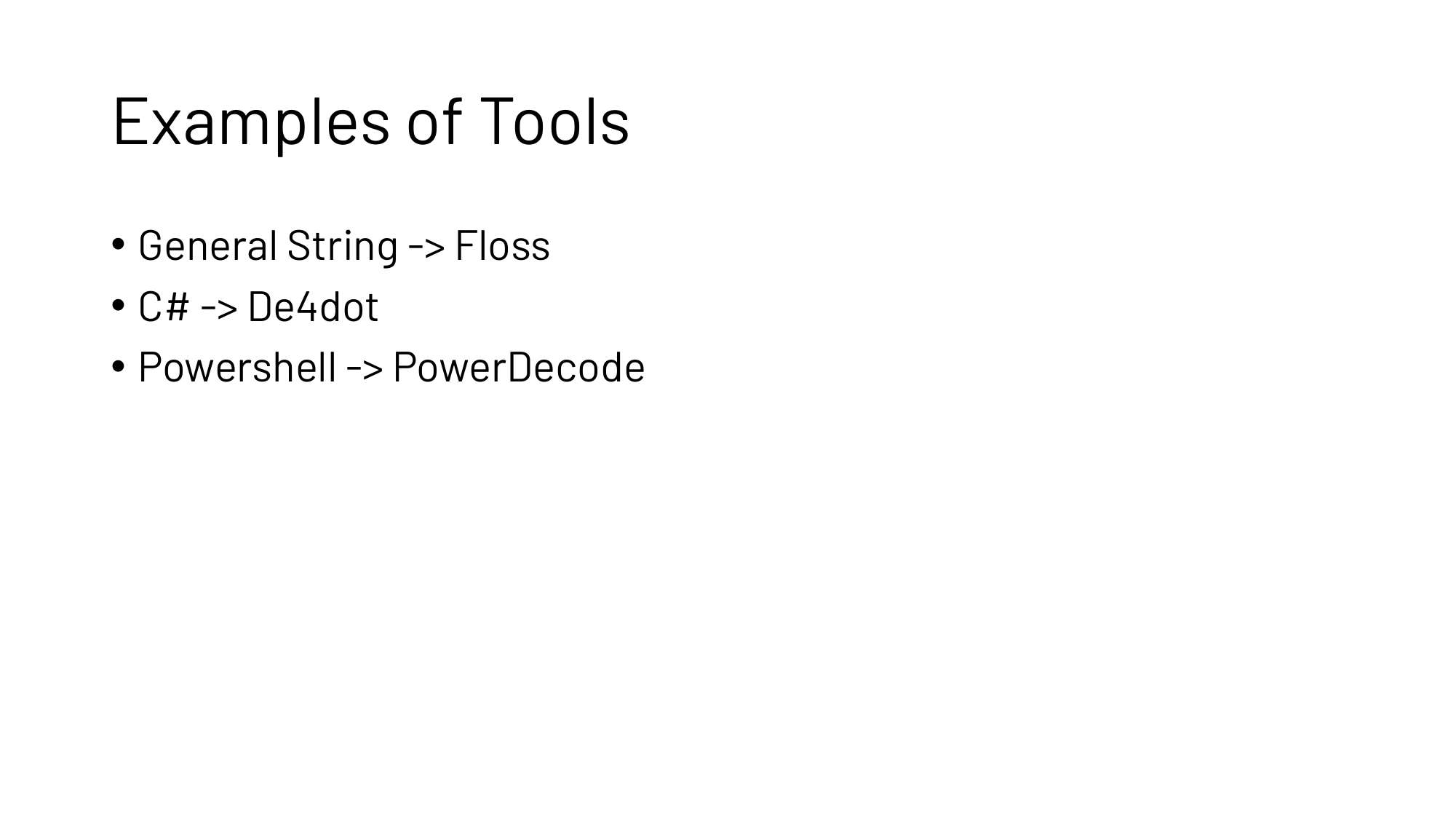

# Examples of Tools
General String -> Floss
C# -> De4dot
Powershell -> PowerDecode